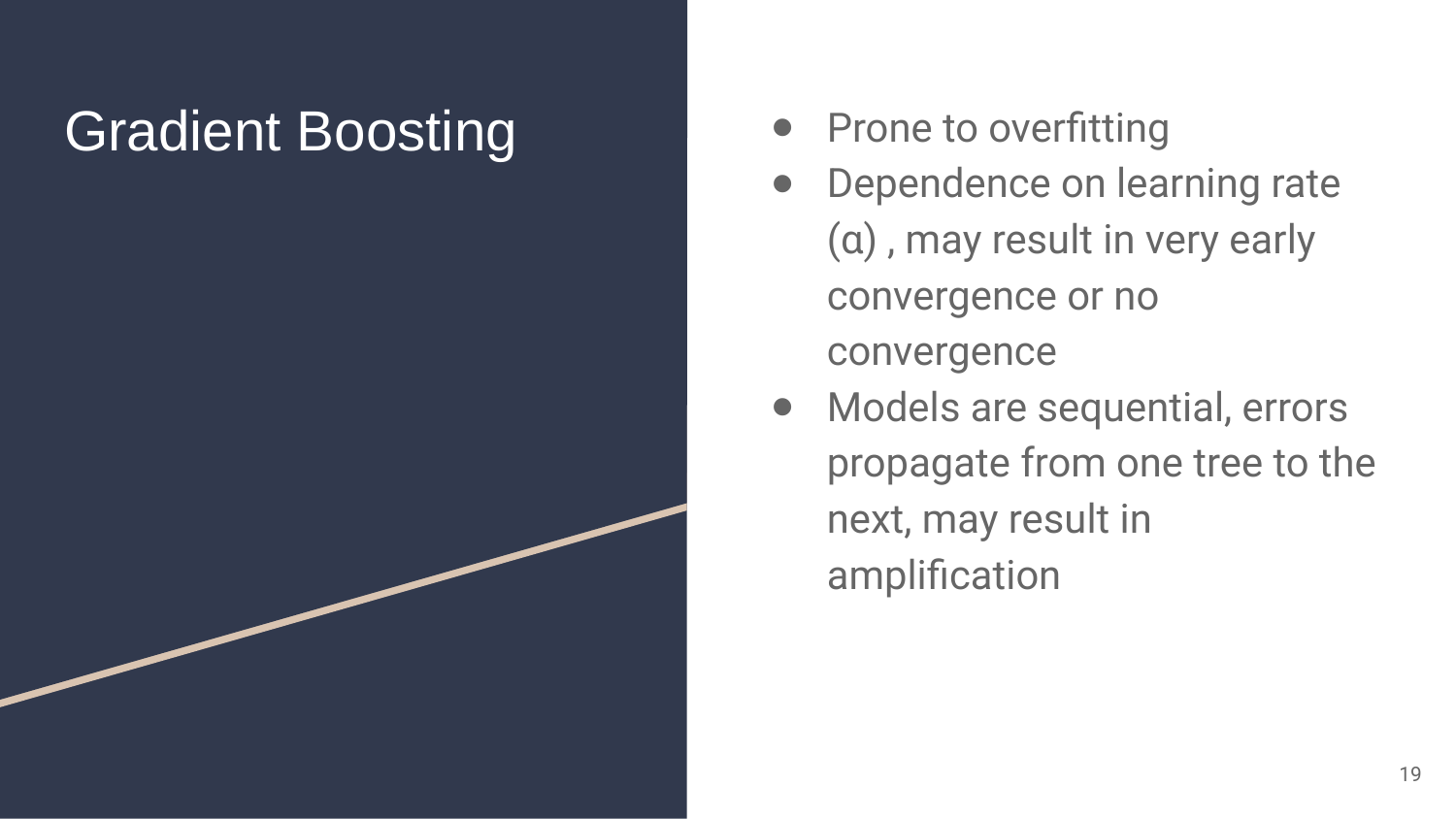

# Gradient Boosting
Prone to overfitting
Dependence on learning rate (α) , may result in very early convergence or no convergence
Models are sequential, errors propagate from one tree to the next, may result in amplification
19